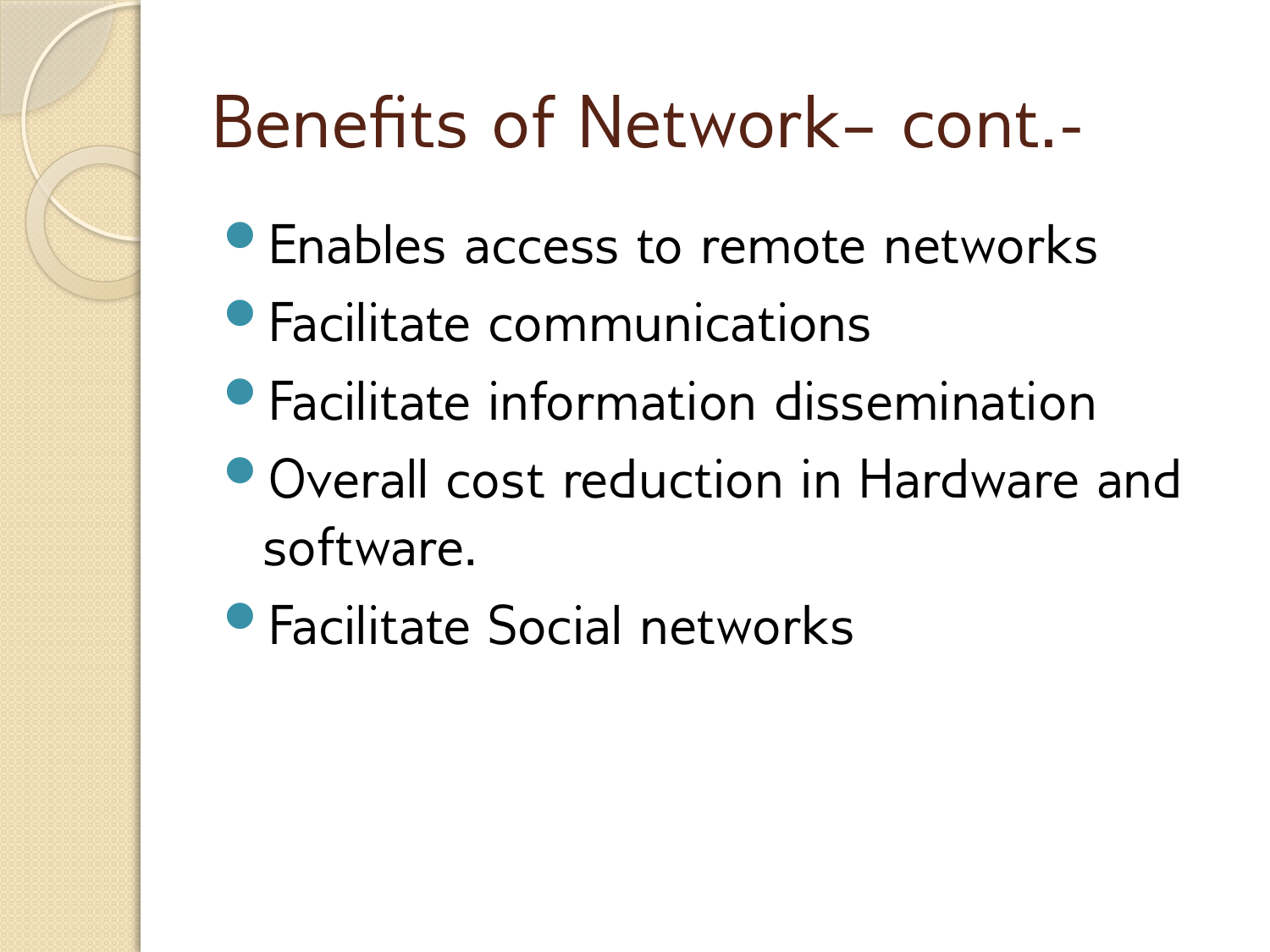

# Benefits of Network– cont.-
Enables access to remote networks
Facilitate communications
Facilitate information dissemination
Overall cost reduction in Hardware and software.
Facilitate Social networks